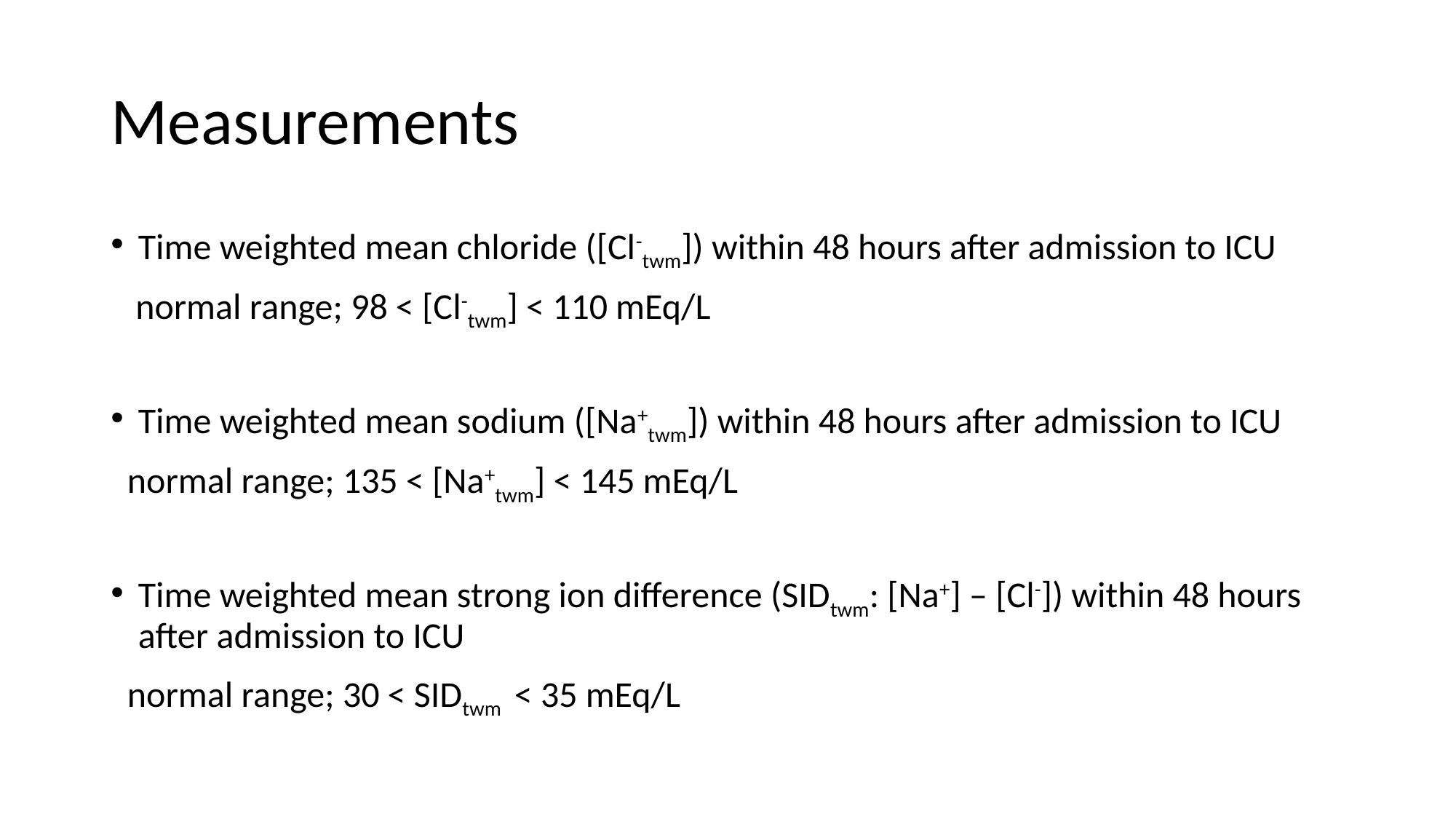

# Measurements
Time weighted mean chloride ([Cl-twm]) within 48 hours after admission to ICU
   normal range; 98 < [Cl-twm] < 110 mEq/L

Time weighted mean sodium ([Na+twm]) within 48 hours after admission to ICU
  normal range; 135 < [Na+twm] < 145 mEq/L

Time weighted mean strong ion difference (SIDtwm: [Na+] – [Cl-]) within 48 hours after admission to ICU
  normal range; 30 < SIDtwm  < 35 mEq/L